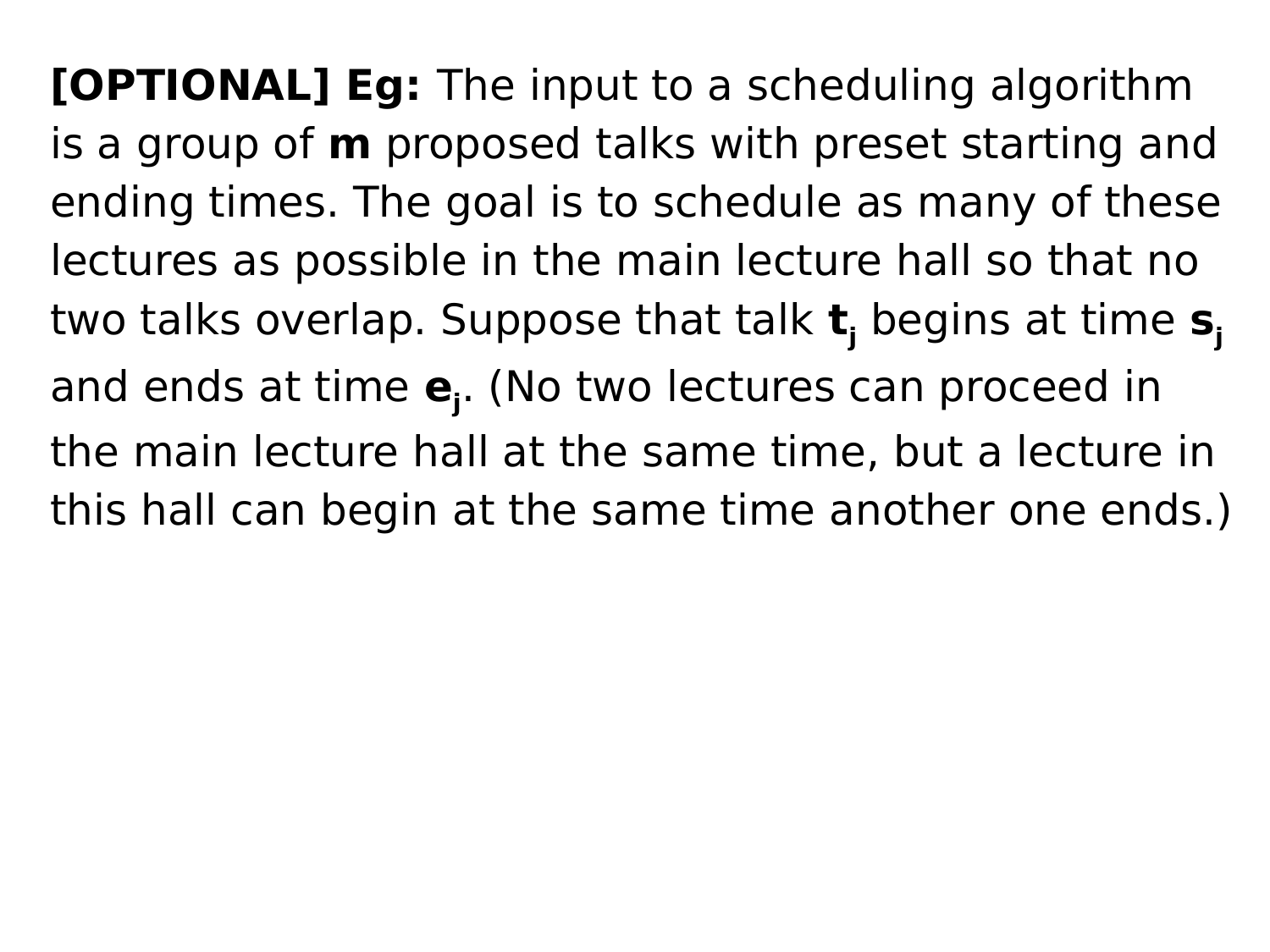

[OPTIONAL] Eg: The input to a scheduling algorithm is a group of m proposed talks with preset starting and ending times. The goal is to schedule as many of these lectures as possible in the main lecture hall so that no two talks overlap. Suppose that talk tj begins at time sj and ends at time ej. (No two lectures can proceed in the main lecture hall at the same time, but a lecture in this hall can begin at the same time another one ends.)